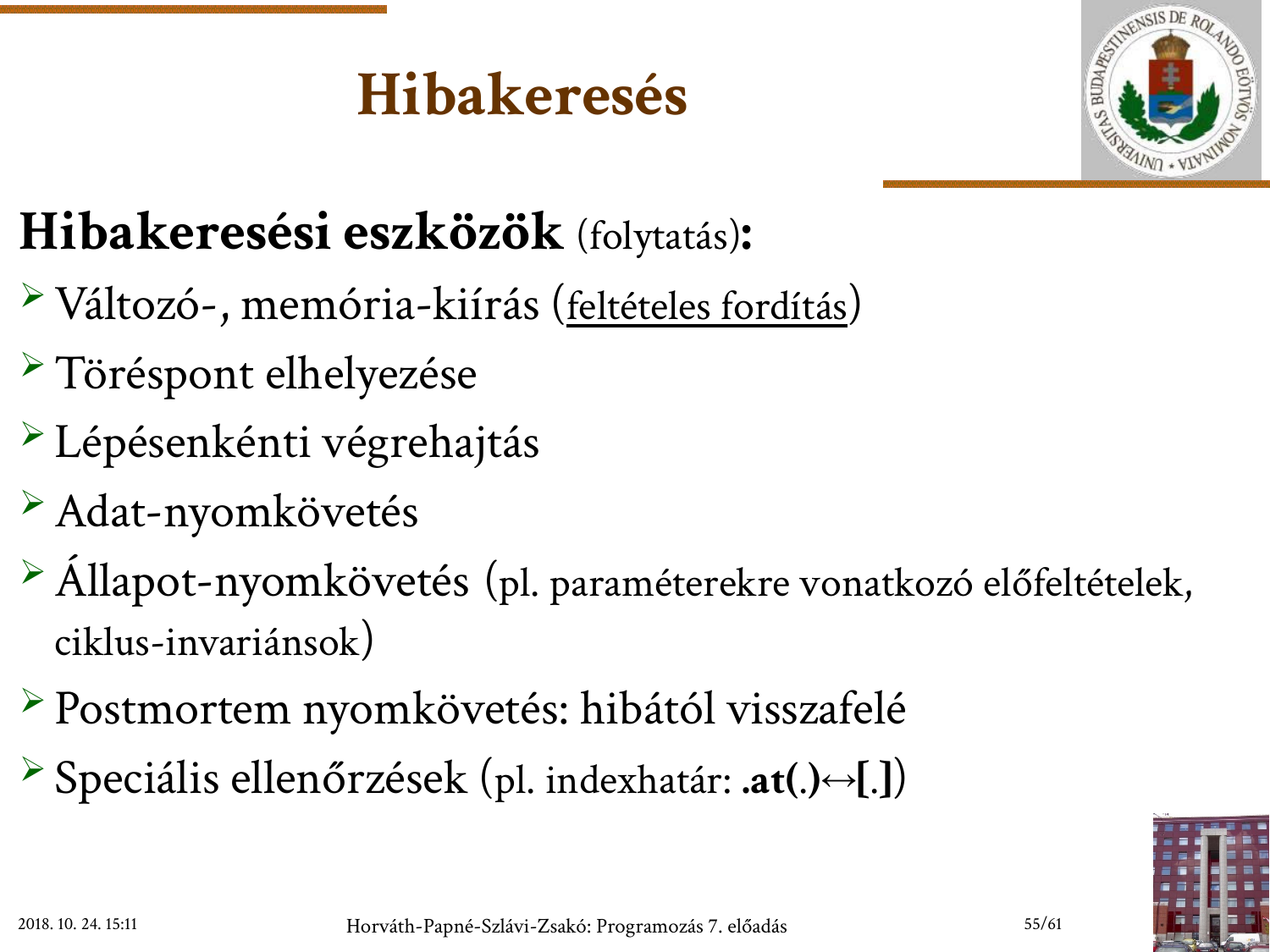

# Hibakeresés
Hibakeresési eszközök (folytatás):
Változó-, memória-kiírás (feltételes fordítás)
Töréspont elhelyezése
Lépésenkénti végrehajtás
Adat-nyomkövetés
Állapot-nyomkövetés (pl. paraméterekre vonatkozó előfeltételek, ciklus-invariánsok)
Postmortem nyomkövetés: hibától visszafelé
Speciális ellenőrzések (pl. indexhatár: .at(.)↔[.])
2018. 10. 24. 15:11
Horváth-Papné-Szlávi-Zsakó: Programozás 7. előadás
55/61